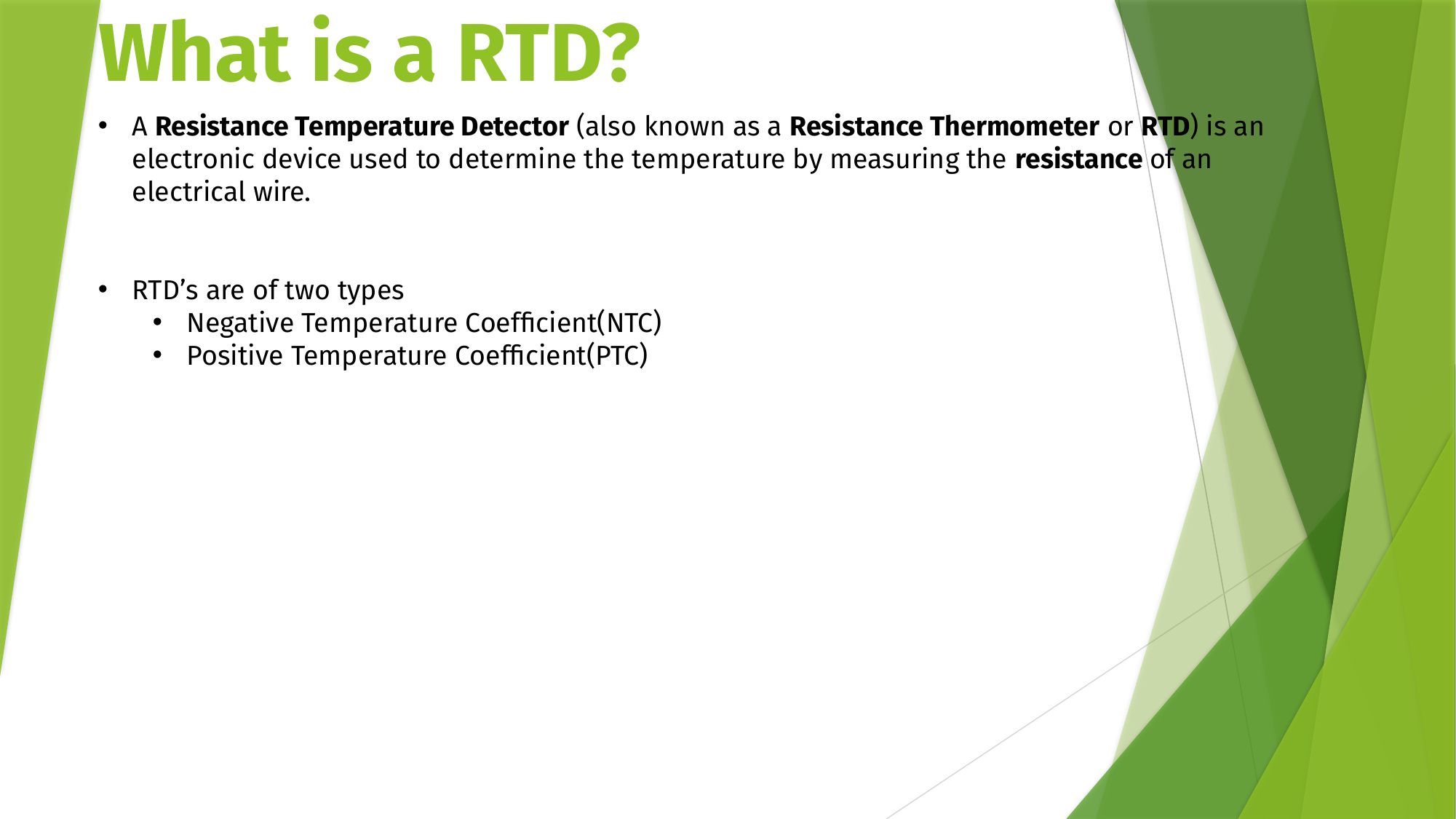

# What is a RTD?
A Resistance Temperature Detector (also known as a Resistance Thermometer or RTD) is an electronic device used to determine the temperature by measuring the resistance of an electrical wire.

RTD’s are of two types
Negative Temperature Coefficient(NTC)
Positive Temperature Coefficient(PTC)